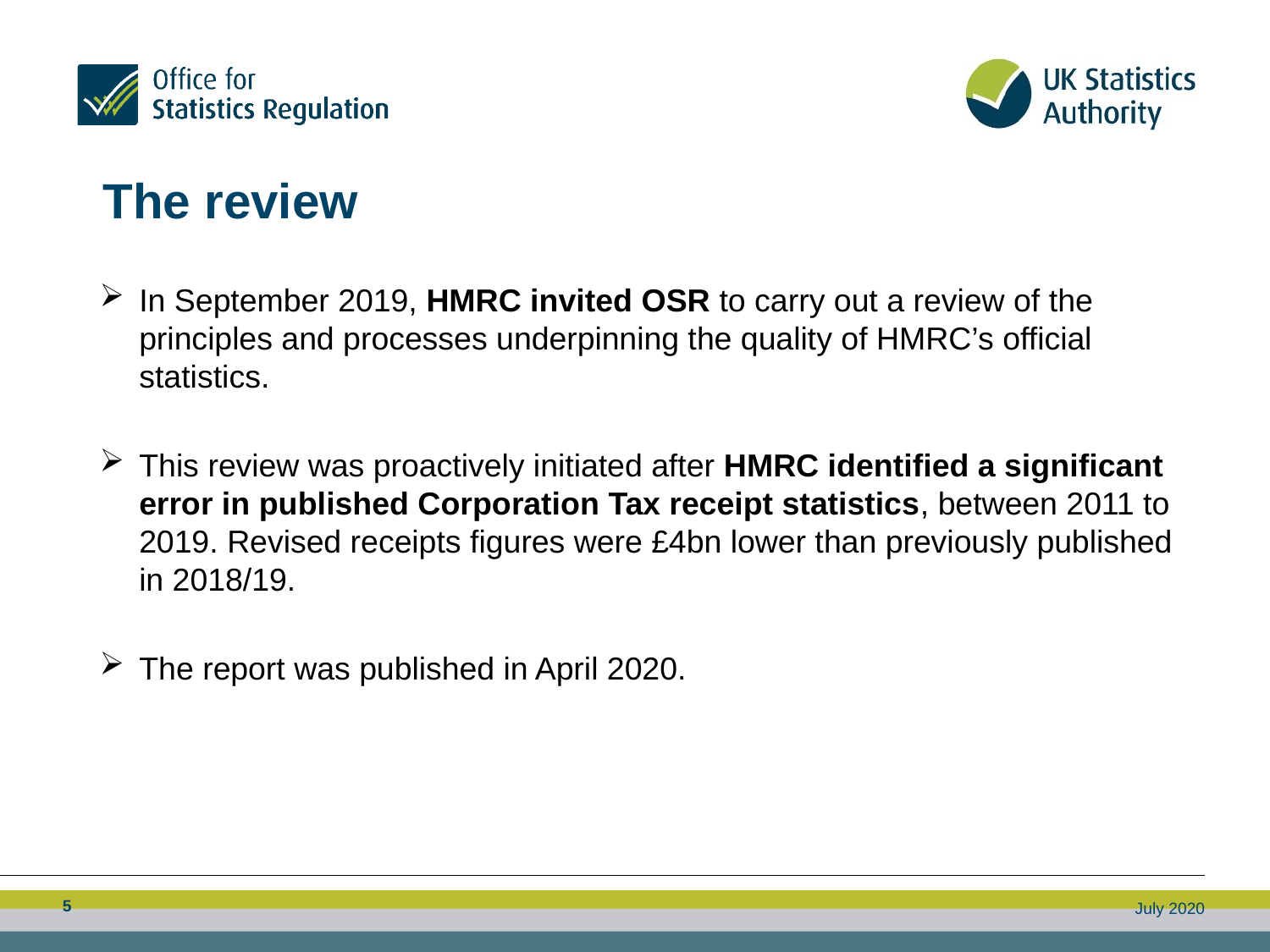

# The review
In September 2019, HMRC invited OSR to carry out a review of the principles and processes underpinning the quality of HMRC’s official statistics.

This review was proactively initiated after HMRC identified a significant error in published Corporation Tax receipt statistics, between 2011 to 2019. Revised receipts figures were £4bn lower than previously published in 2018/19.

The report was published in April 2020.

July 2020